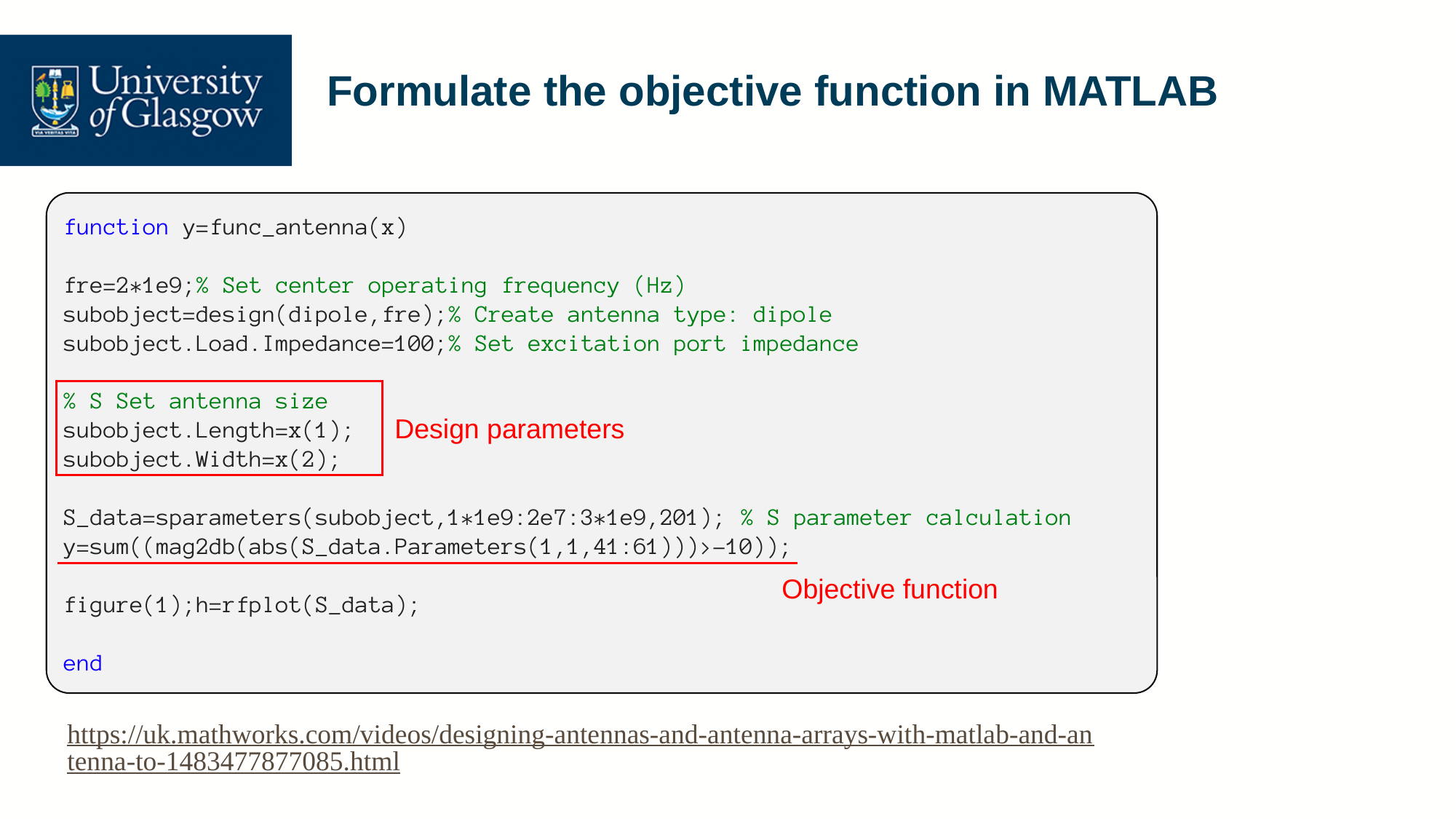

# Formulate the objective function in MATLAB
function y=func_antenna(x)

fre=2*1e9;% Set center operating frequency (Hz)
subobject=design(dipole,fre);% Create antenna type: dipole
subobject.Load.Impedance=100;% Set excitation port impedance

% S Set antenna size
subobject.Length=x(1);
subobject.Width=x(2);
S_data=sparameters(subobject,1*1e9:2e7:3*1e9,201); % S parameter calculation
y=sum((mag2db(abs(S_data.Parameters(1,1,41:61)))>-10));

figure(1);h=rfplot(S_data);
end

Design parameters
Objective function
https://uk.mathworks.com/videos/designing-antennas-and-antenna-arrays-with-matlab-and-antenna-to-1483477877085.html